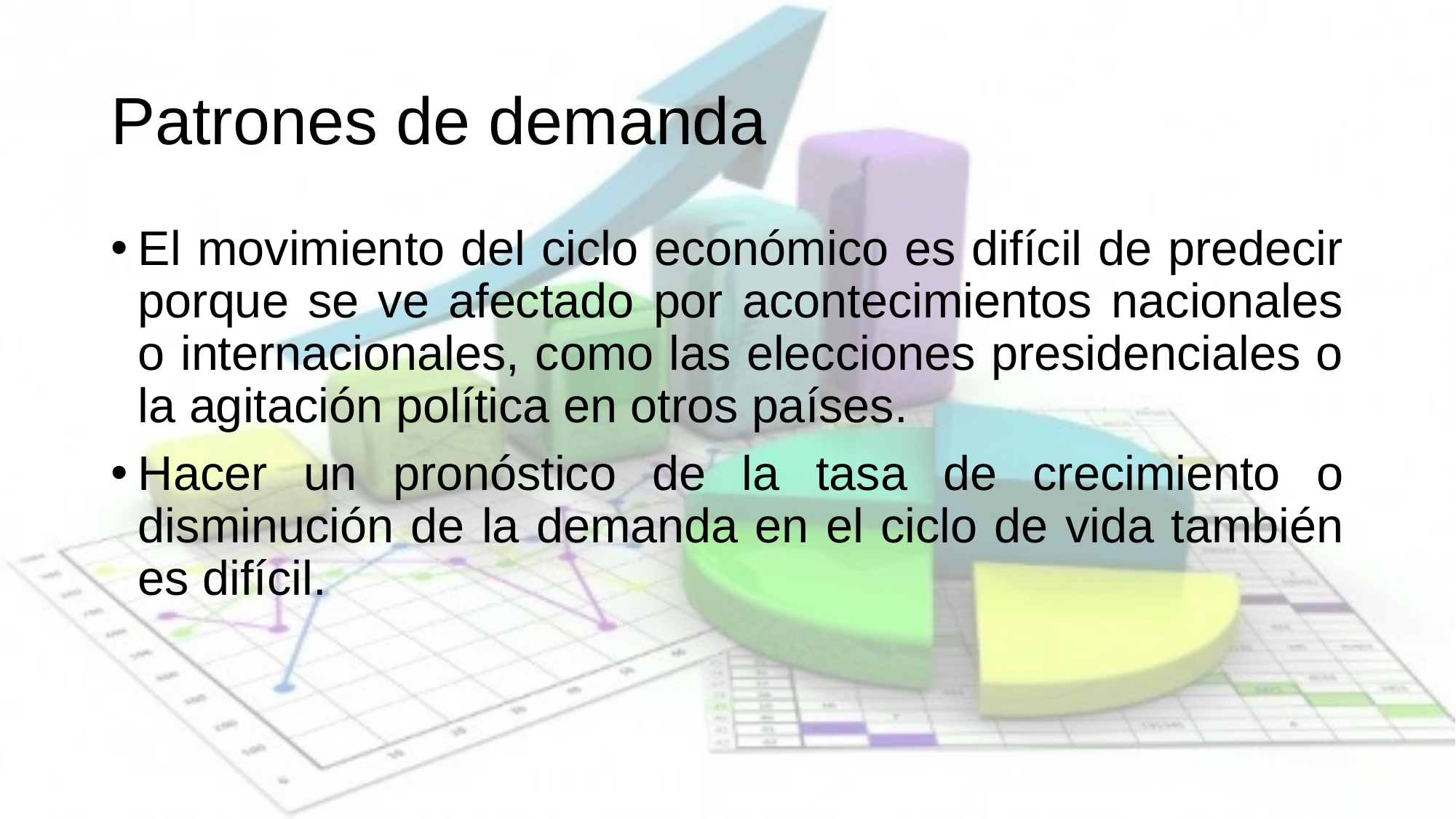

# Patrones de demanda
El movimiento del ciclo económico es difícil de predecir porque se ve afectado por acontecimientos nacionales o internacionales, como las elecciones presidenciales o la agitación política en otros países.
Hacer un pronóstico de la tasa de crecimiento o disminución de la demanda en el ciclo de vida también es difícil.